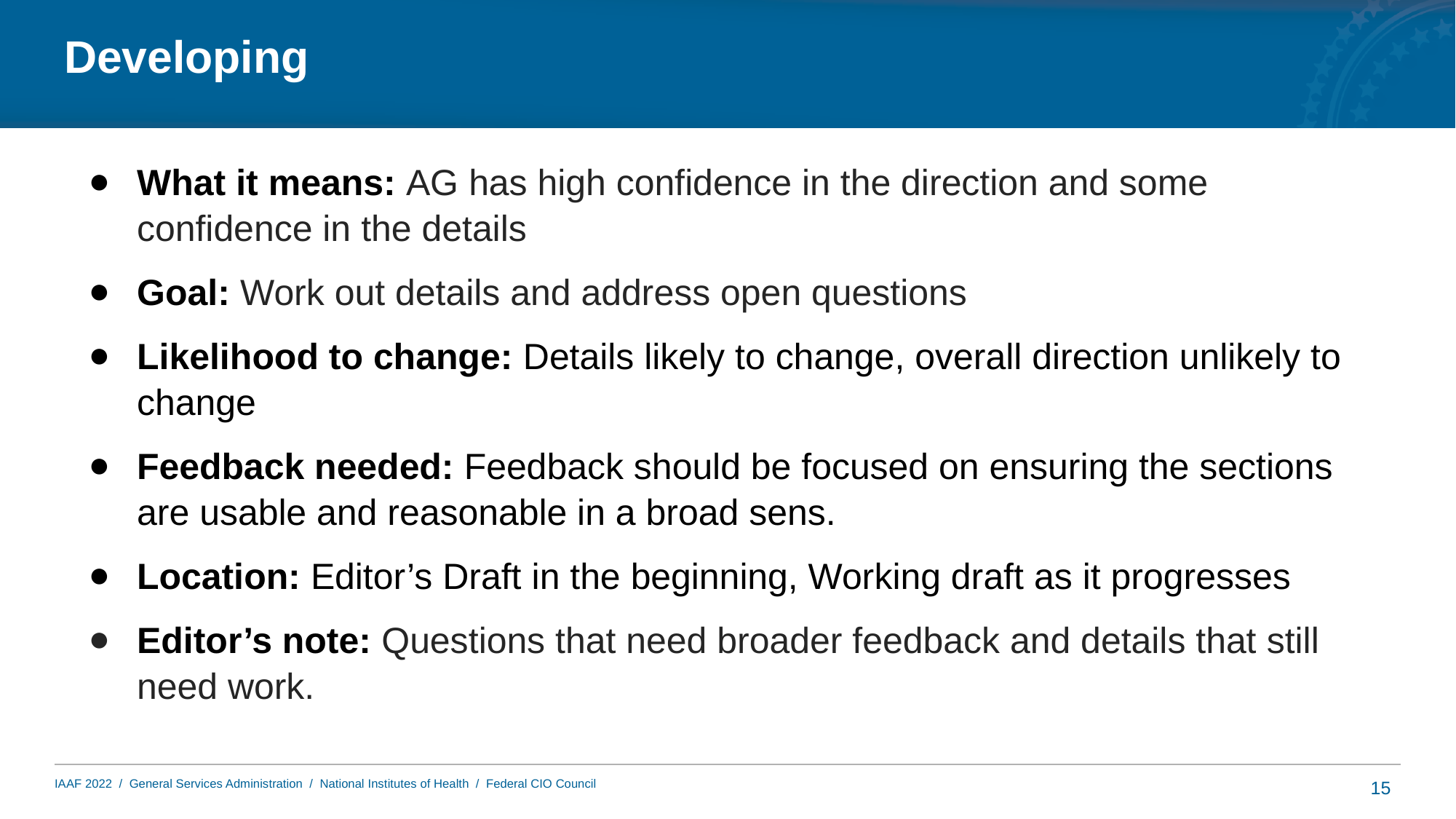

# Developing
What it means: AG has high confidence in the direction and some confidence in the details
Goal: Work out details and address open questions
Likelihood to change: Details likely to change, overall direction unlikely to change
Feedback needed: Feedback should be focused on ensuring the sections are usable and reasonable in a broad sens.
Location: Editor’s Draft in the beginning, Working draft as it progresses
Editor’s note: Questions that need broader feedback and details that still need work.
15